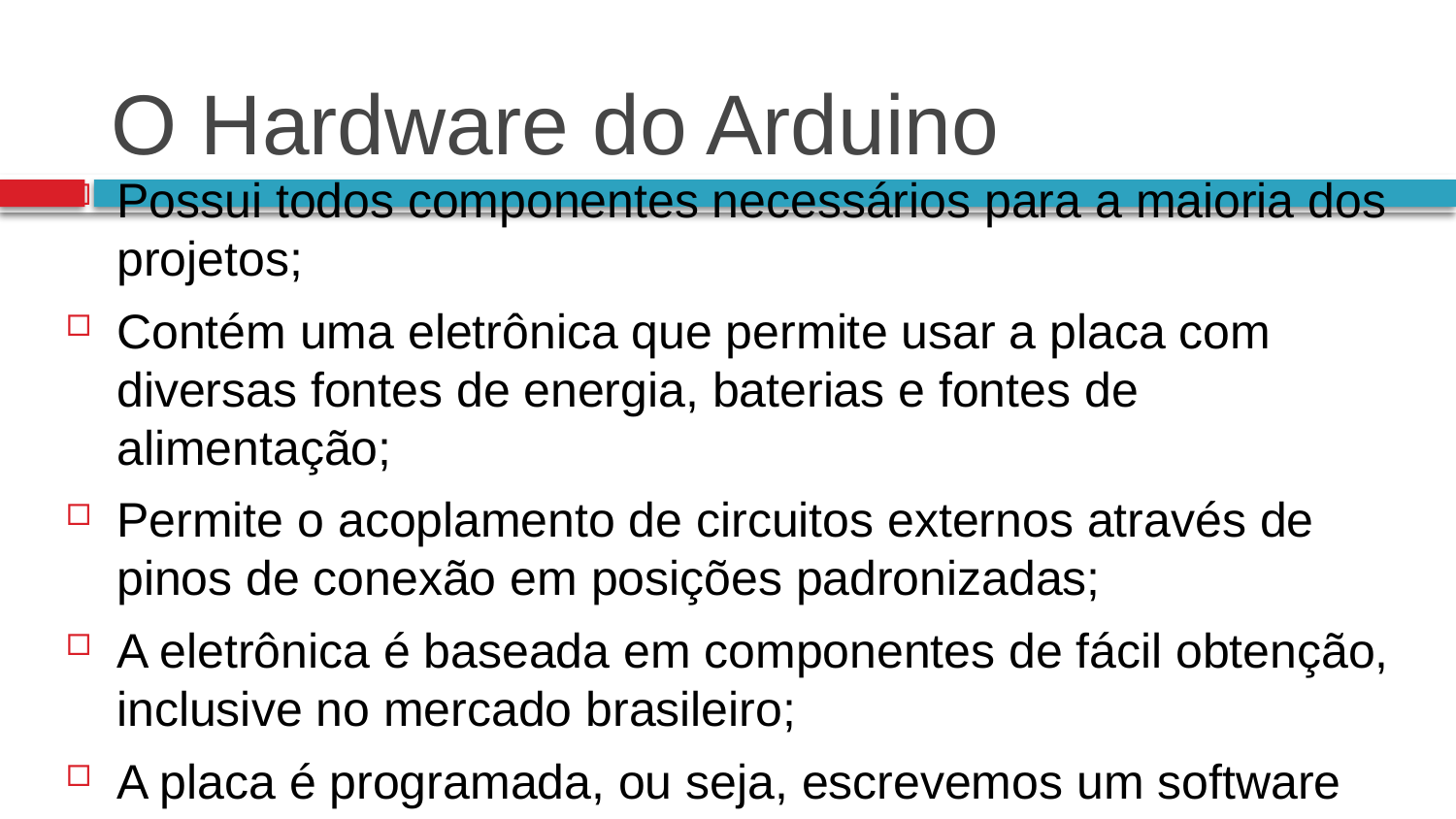

# O Hardware do Arduino
Possui todos componentes necessários para a maioria dos projetos;
Contém uma eletrônica que permite usar a placa com diversas fontes de energia, baterias e fontes de alimentação;
Permite o acoplamento de circuitos externos através de pinos de conexão em posições padronizadas;
A eletrônica é baseada em componentes de fácil obtenção, inclusive no mercado brasileiro;
A placa é programada, ou seja, escrevemos um software que ficará embutido no chip controlador (firmware)